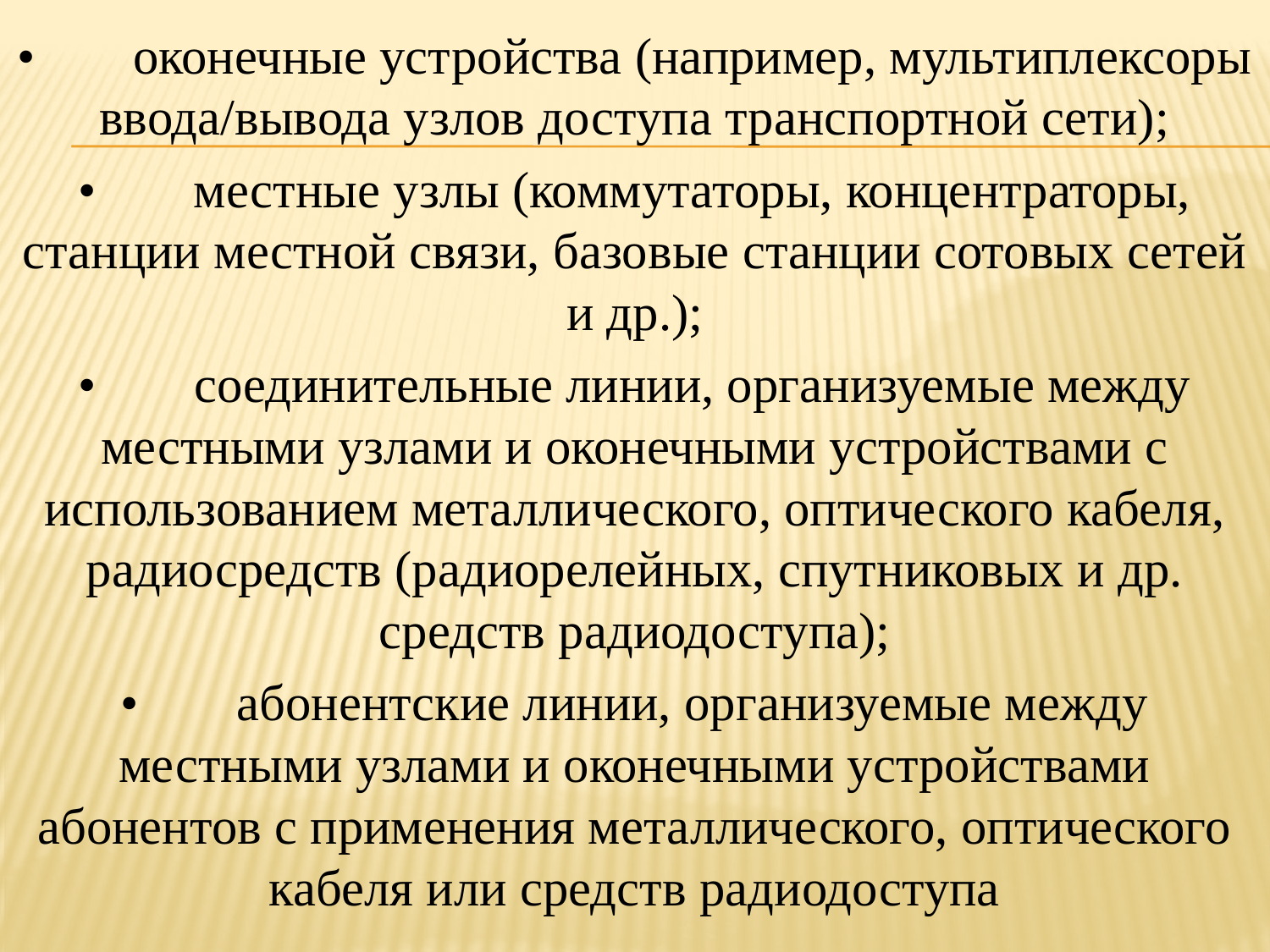

•	оконечные устройства (например, мультиплексоры ввода/вывода узлов доступа транспортной сети);
•	местные узлы (коммутаторы, концентраторы, станции местной связи, базовые станции сотовых сетей и др.);
•	соединительные линии, организуемые между местными узлами и оконечными устройствами с использованием металлического, оптического кабеля, радиосредств (радиорелейных, спутниковых и др. средств радиодоступа);
•	абонентские линии, организуемые между местными узлами и оконечными устройствами абонентов с применения металлического, оптического кабеля или средств радиодоступа